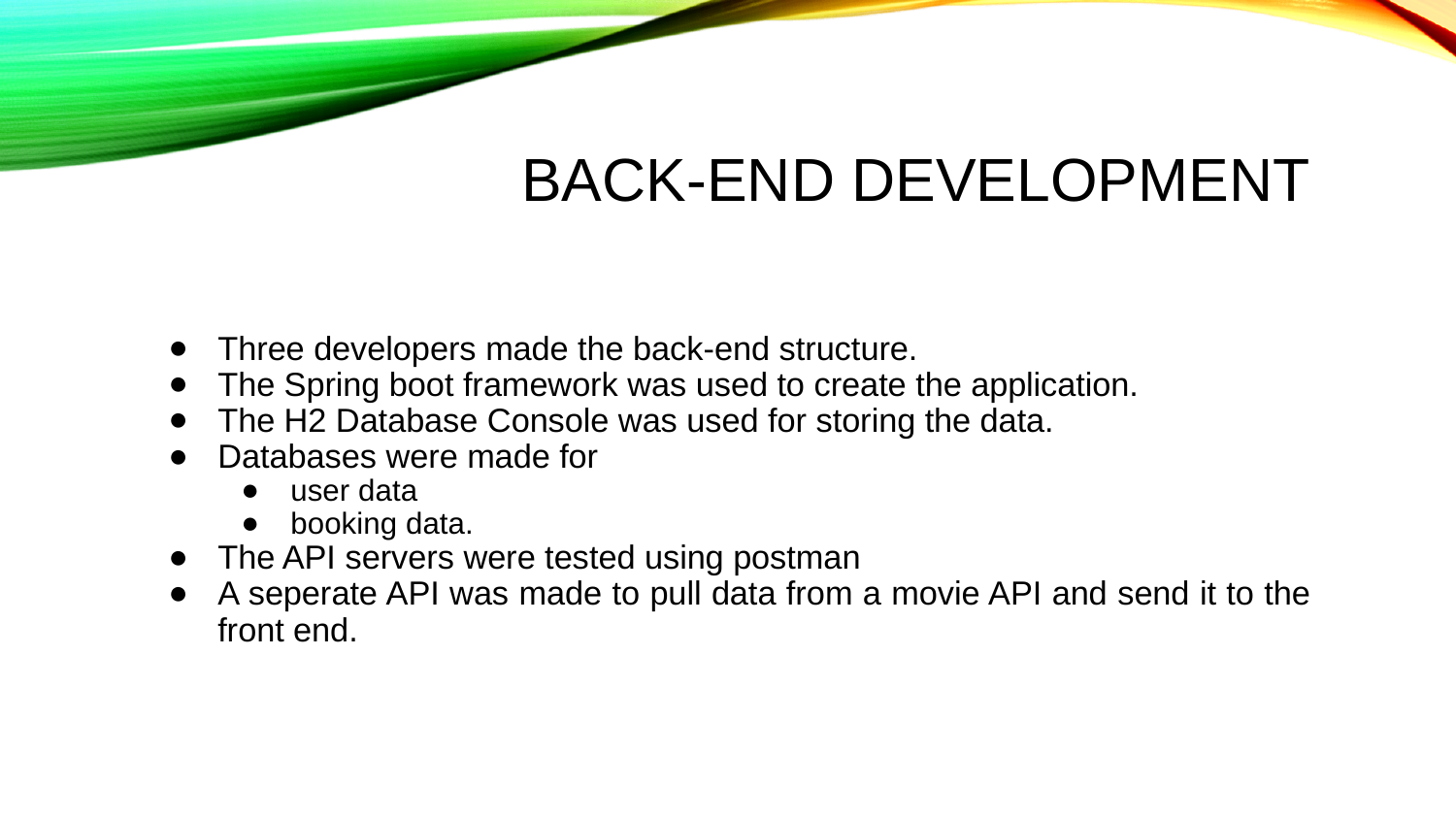

# Back-end development
Three developers made the back-end structure.
The Spring boot framework was used to create the application.
The H2 Database Console was used for storing the data.
Databases were made for
user data
booking data.
The API servers were tested using postman
A seperate API was made to pull data from a movie API and send it to the front end.